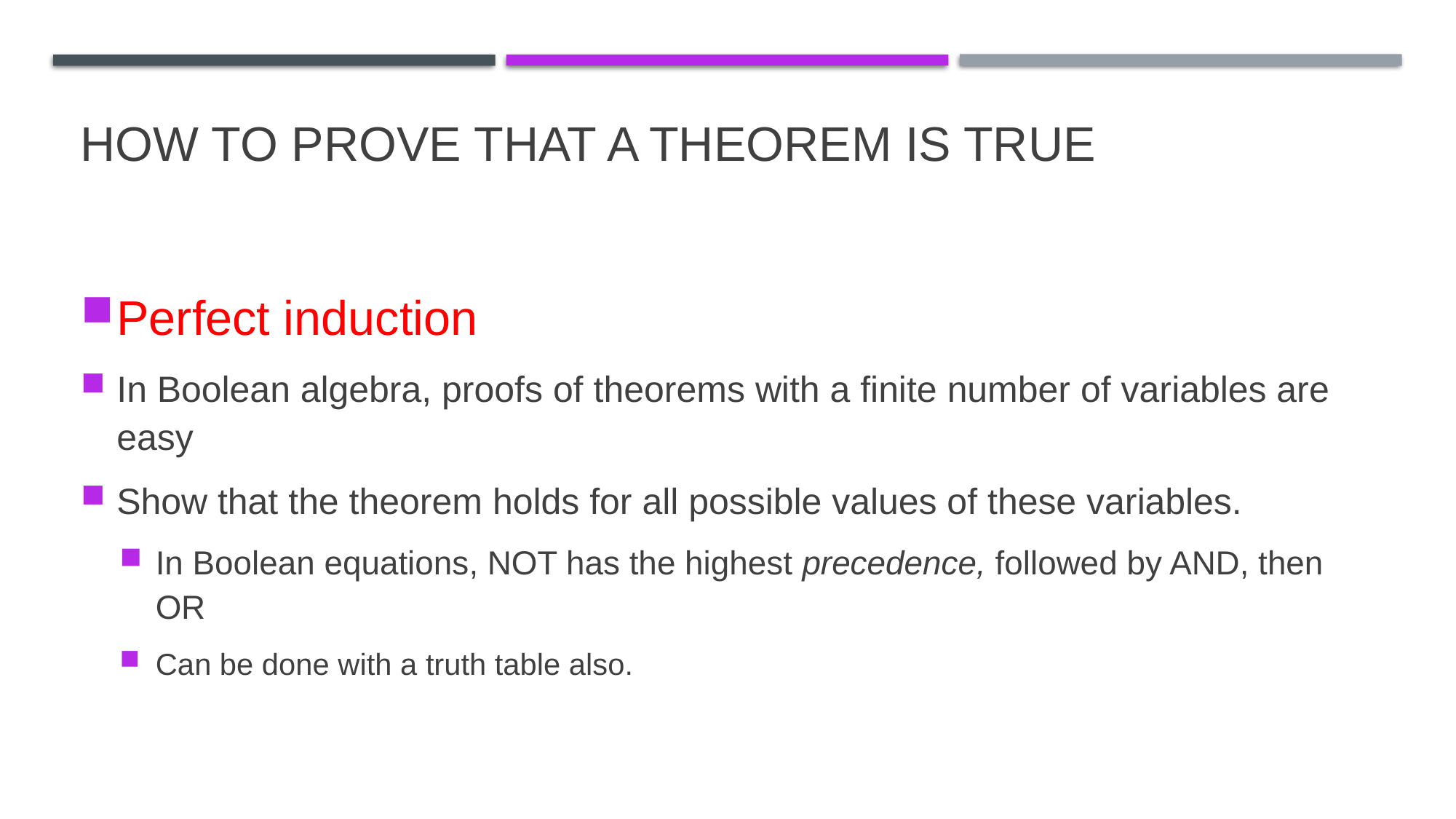

# how to prove that a theorem is true
Perfect induction
In Boolean algebra, proofs of theorems with a finite number of variables are easy
Show that the theorem holds for all possible values of these variables.
In Boolean equations, NOT has the highest precedence, followed by AND, then OR
Can be done with a truth table also.